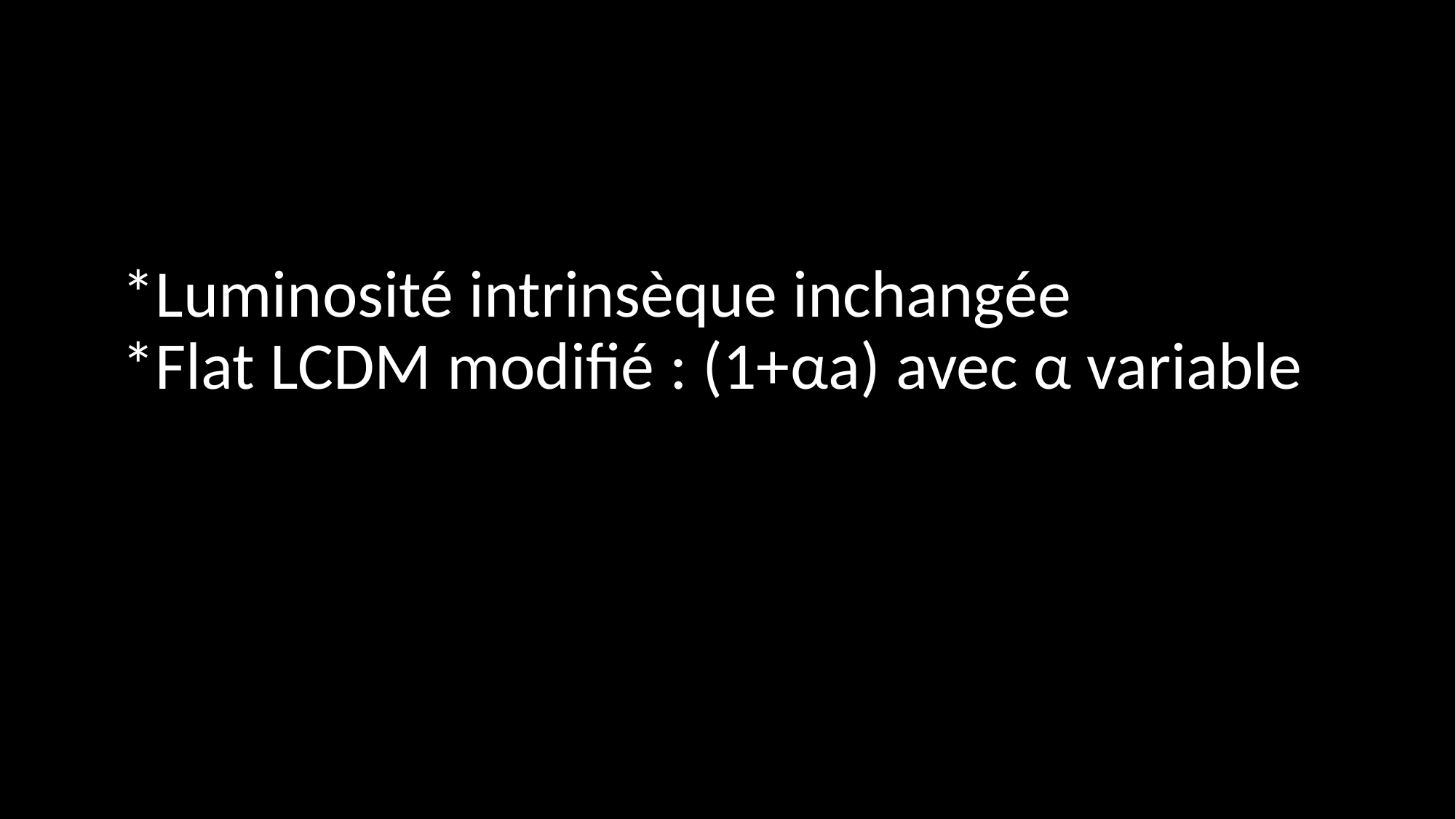

# *Luminosité intrinsèque inchangée *Flat LCDM modifié : (1+αa) avec α variable